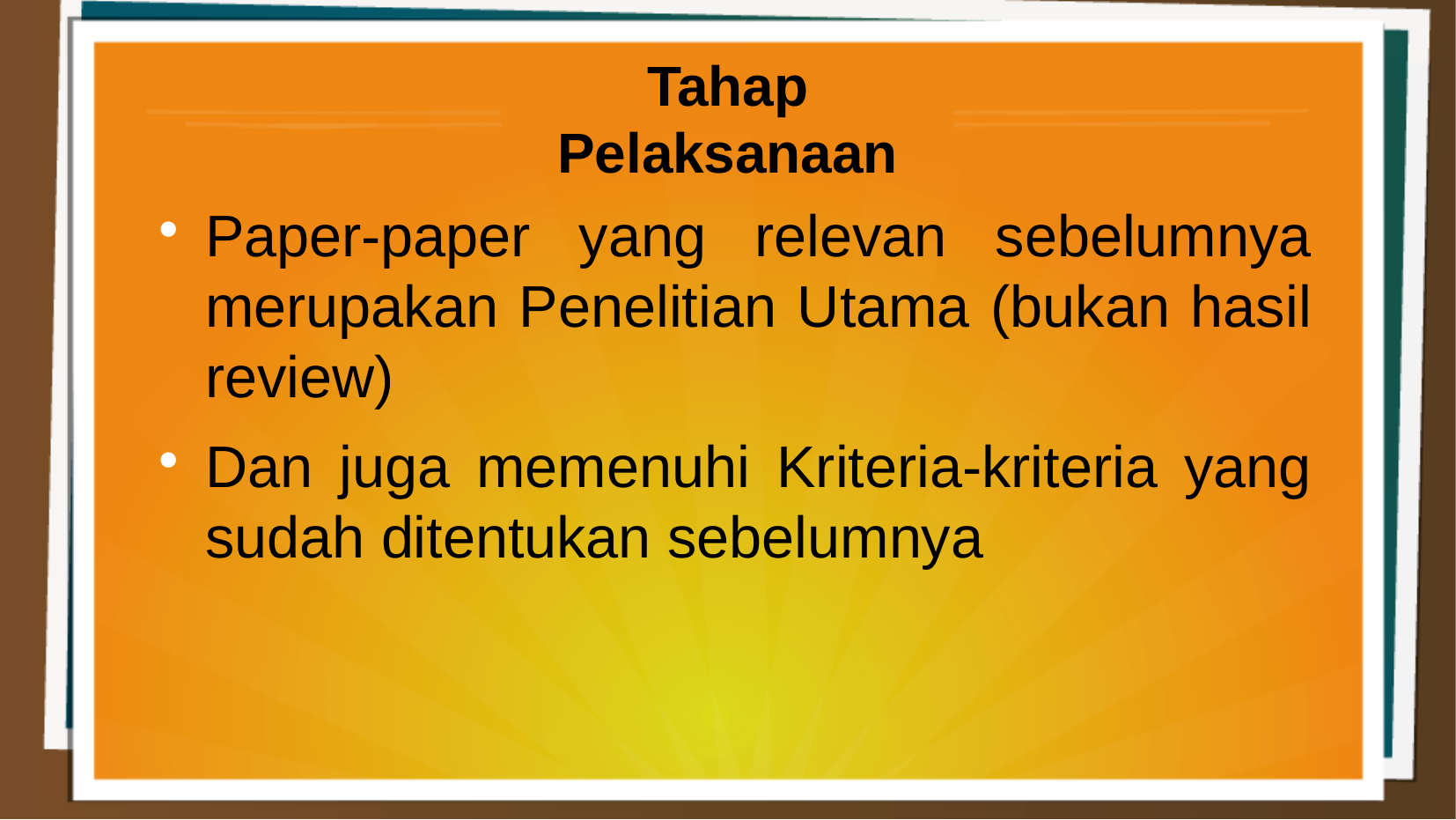

Tahap Pelaksanaan
Paper-paper yang relevan sebelumnya merupakan Penelitian Utama (bukan hasil review)
Dan juga memenuhi Kriteria-kriteria yang sudah ditentukan sebelumnya